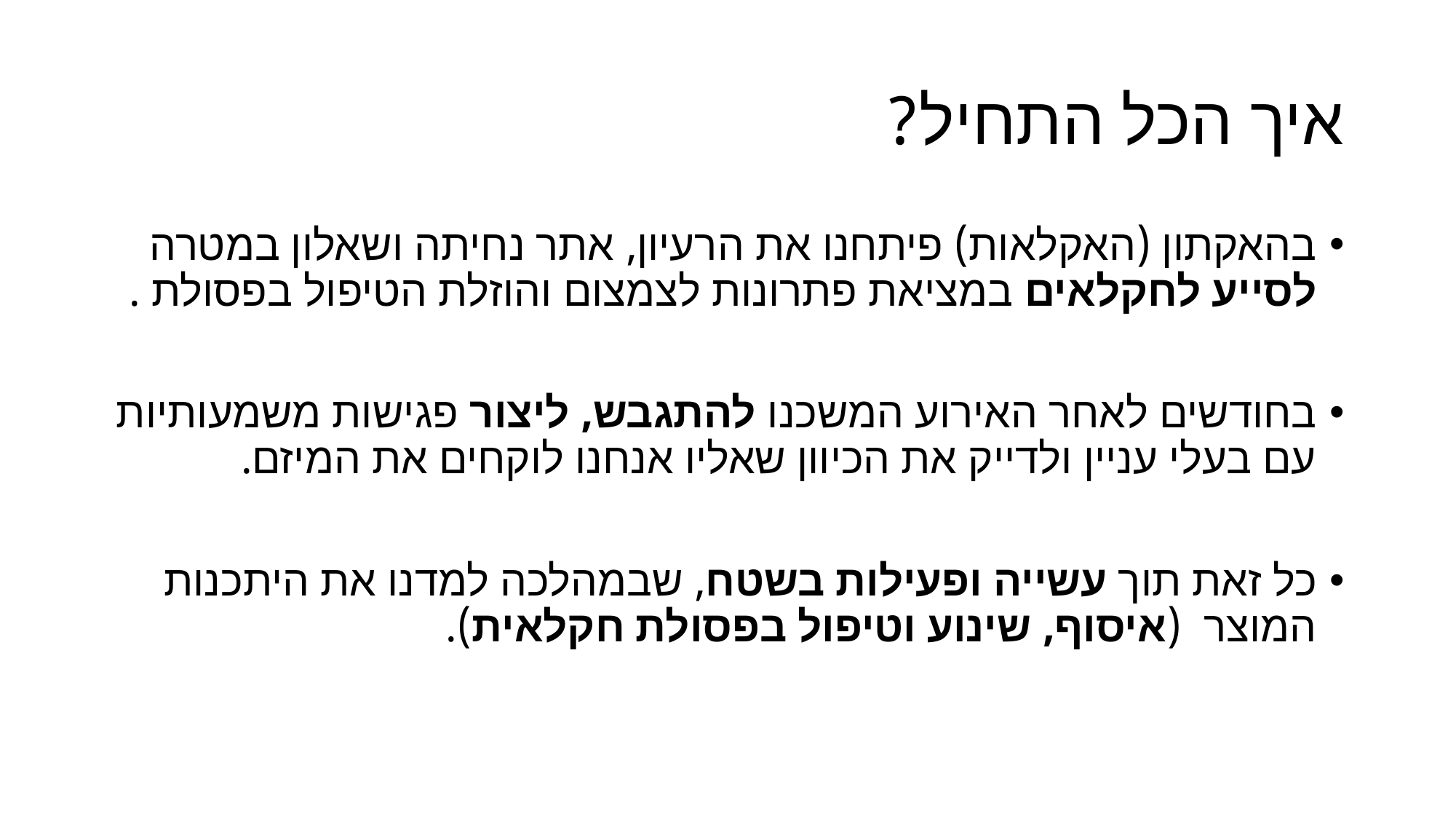

# איך הכל התחיל?
בהאקתון (האקלאות) פיתחנו את הרעיון, אתר נחיתה ושאלון במטרה לסייע לחקלאים במציאת פתרונות לצמצום והוזלת הטיפול בפסולת .

בחודשים לאחר האירוע המשכנו להתגבש, ליצור פגישות משמעותיות עם בעלי עניין ולדייק את הכיוון שאליו אנחנו לוקחים את המיזם.

כל זאת תוך עשייה ופעילות בשטח, שבמהלכה למדנו את היתכנות המוצר  (איסוף, שינוע וטיפול בפסולת חקלאית).